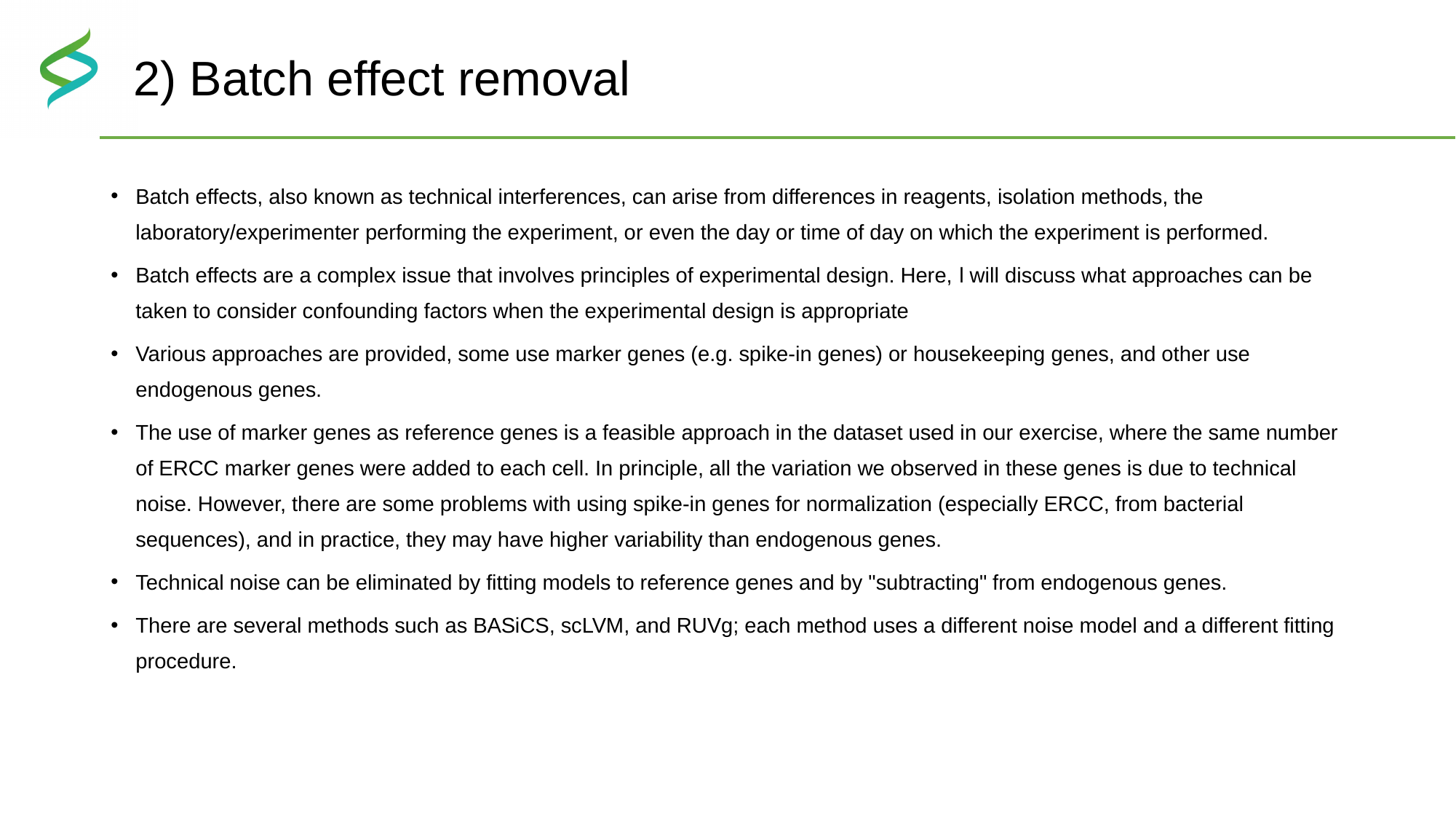

# 2) Batch effect removal
Batch effects, also known as technical interferences, can arise from differences in reagents, isolation methods, the laboratory/experimenter performing the experiment, or even the day or time of day on which the experiment is performed.
Batch effects are a complex issue that involves principles of experimental design. Here, l will discuss what approaches can be taken to consider confounding factors when the experimental design is appropriate
Various approaches are provided, some use marker genes (e.g. spike-in genes) or housekeeping genes, and other use endogenous genes.
The use of marker genes as reference genes is a feasible approach in the dataset used in our exercise, where the same number of ERCC marker genes were added to each cell. In principle, all the variation we observed in these genes is due to technical noise. However, there are some problems with using spike-in genes for normalization (especially ERCC, from bacterial sequences), and in practice, they may have higher variability than endogenous genes.
Technical noise can be eliminated by fitting models to reference genes and by "subtracting" from endogenous genes.
There are several methods such as BASiCS, scLVM, and RUVg; each method uses a different noise model and a different fitting procedure.